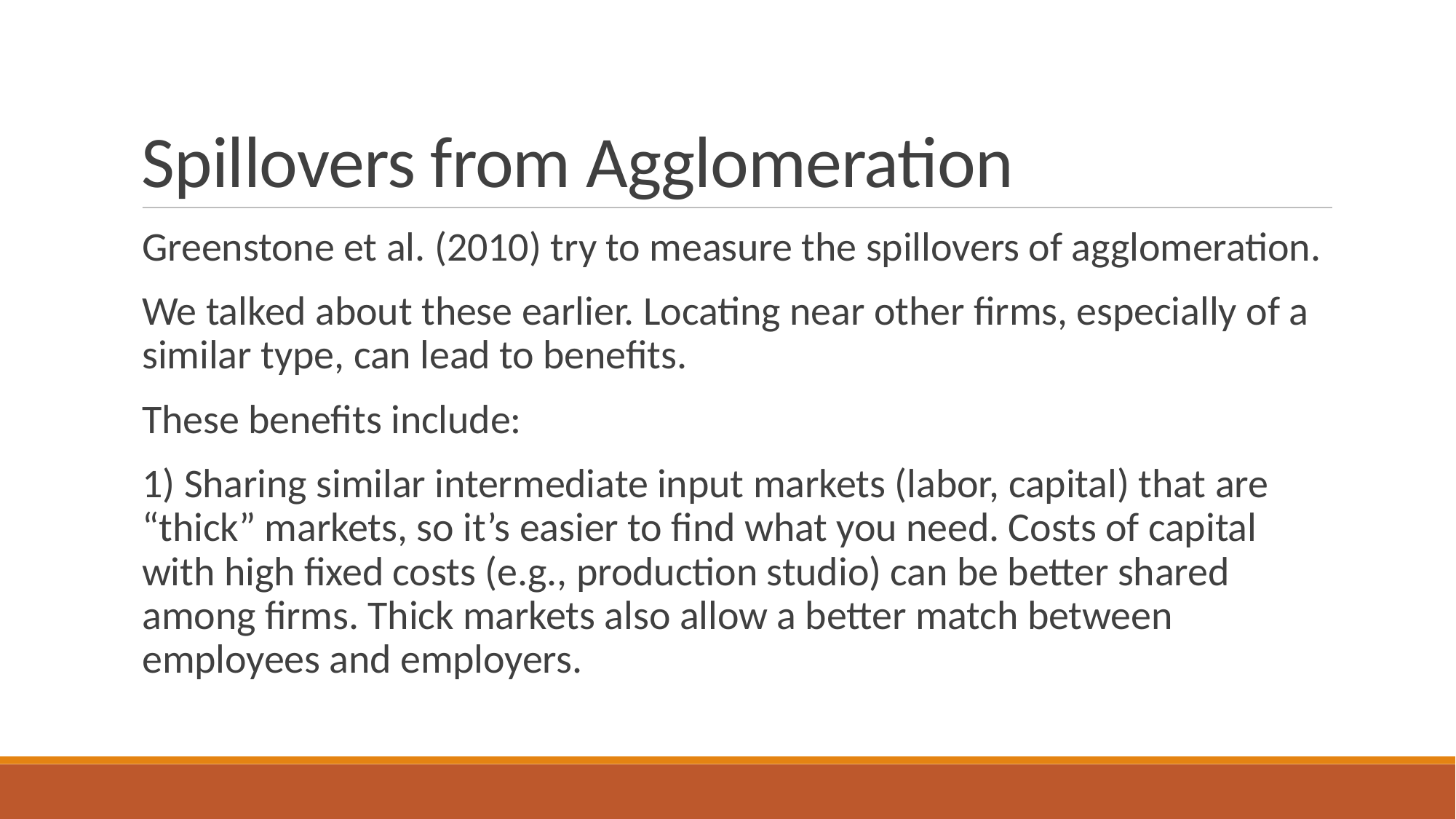

# Spillovers from Agglomeration
Greenstone et al. (2010) try to measure the spillovers of agglomeration.
We talked about these earlier. Locating near other firms, especially of a similar type, can lead to benefits.
These benefits include:
1) Sharing similar intermediate input markets (labor, capital) that are “thick” markets, so it’s easier to find what you need. Costs of capital with high fixed costs (e.g., production studio) can be better shared among firms. Thick markets also allow a better match between employees and employers.